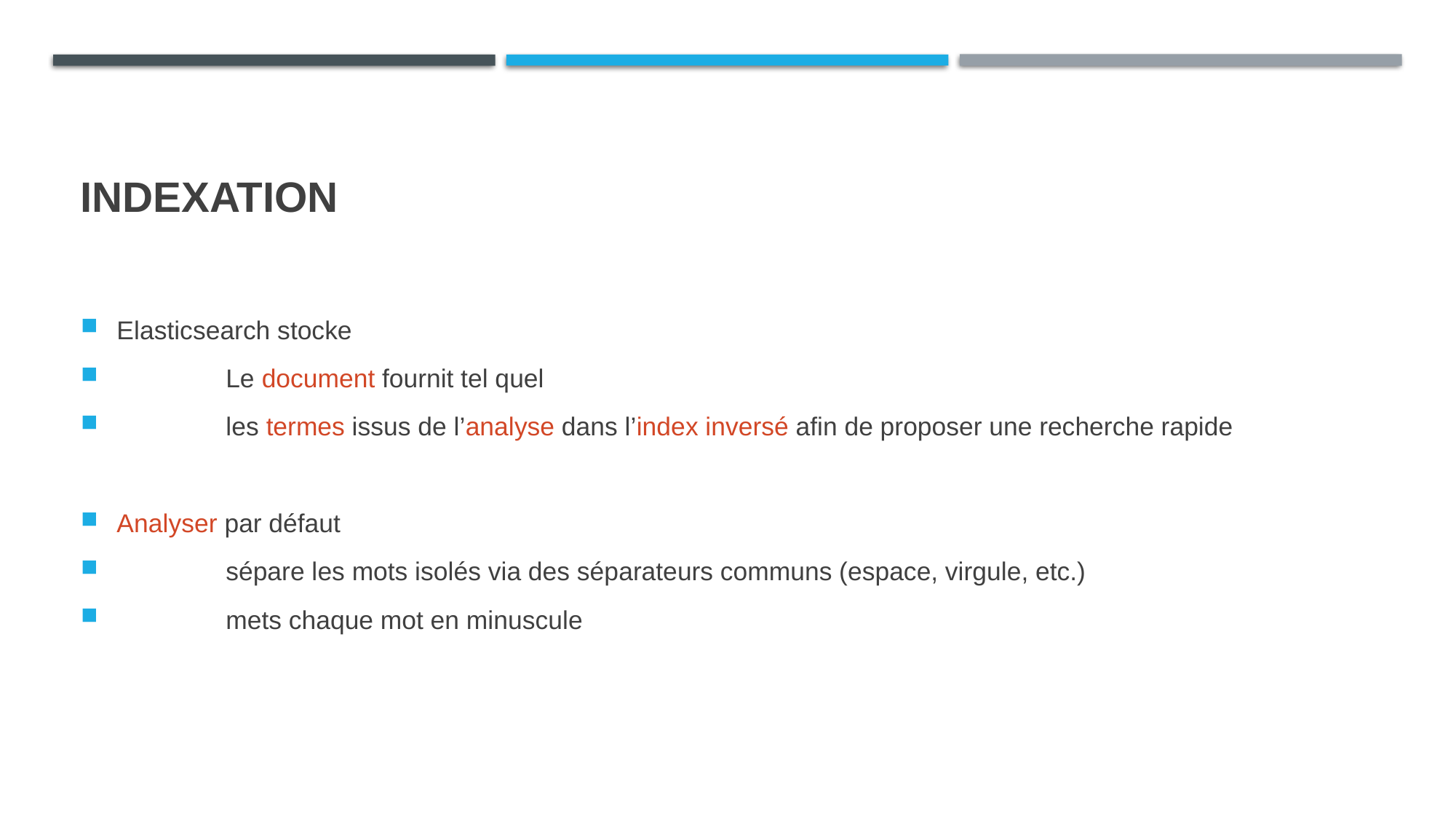

# INDEXATION
Elasticsearch stocke
	Le document fournit tel quel
	les termes issus de l’analyse dans l’index inversé afin de proposer une recherche rapide

Analyser par défaut
	sépare les mots isolés via des séparateurs communs (espace, virgule, etc.)
	mets chaque mot en minuscule